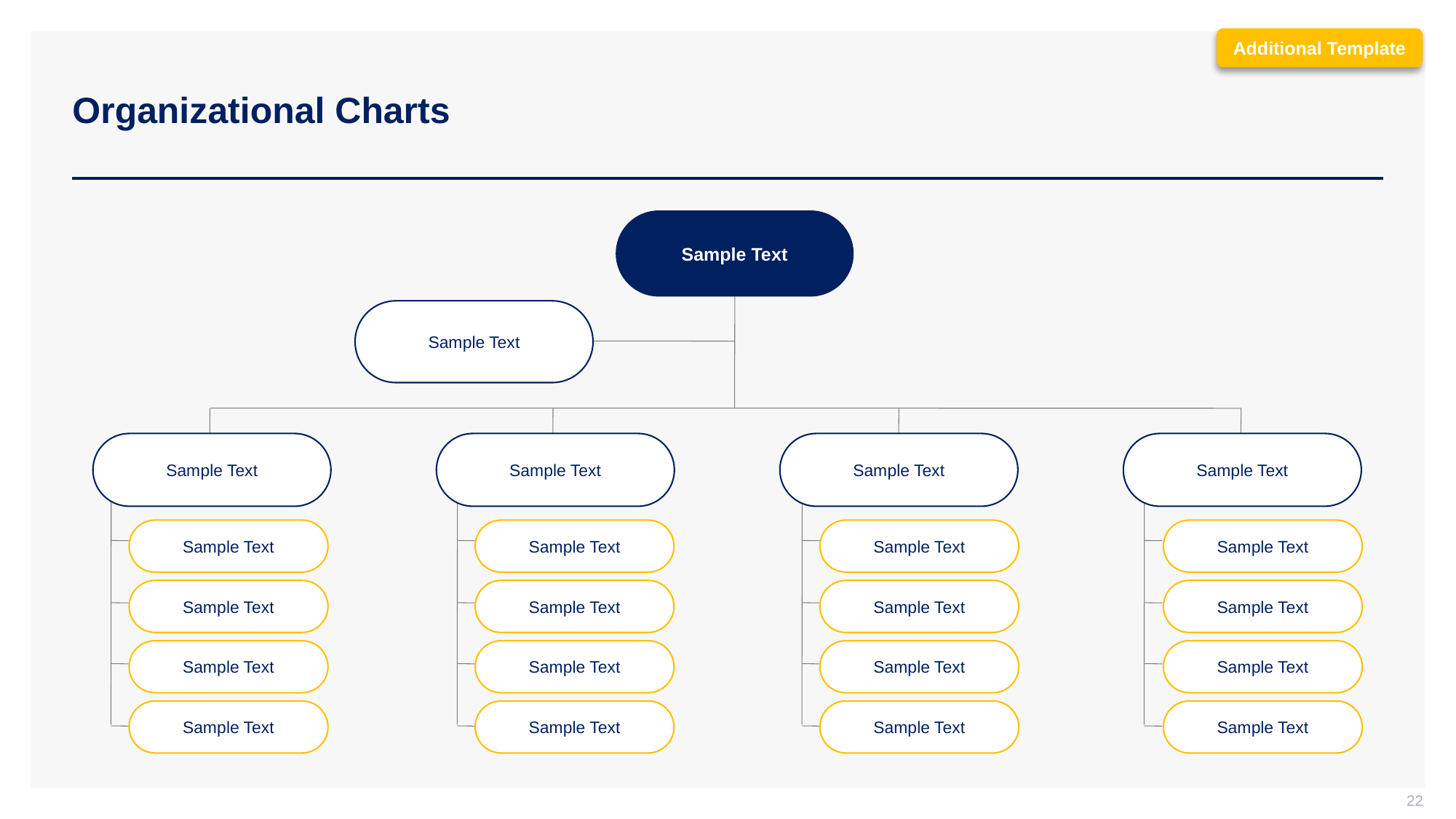

Additional Template
# Organizational Charts
Sample Text
Sample Text
Sample Text
Sample Text
Sample Text
Sample Text
Sample Text
Sample Text
Sample Text
Sample Text
Sample Text
Sample Text
Sample Text
Sample Text
Sample Text
Sample Text
Sample Text
Sample Text
Sample Text
Sample Text
Sample Text
Sample Text
22